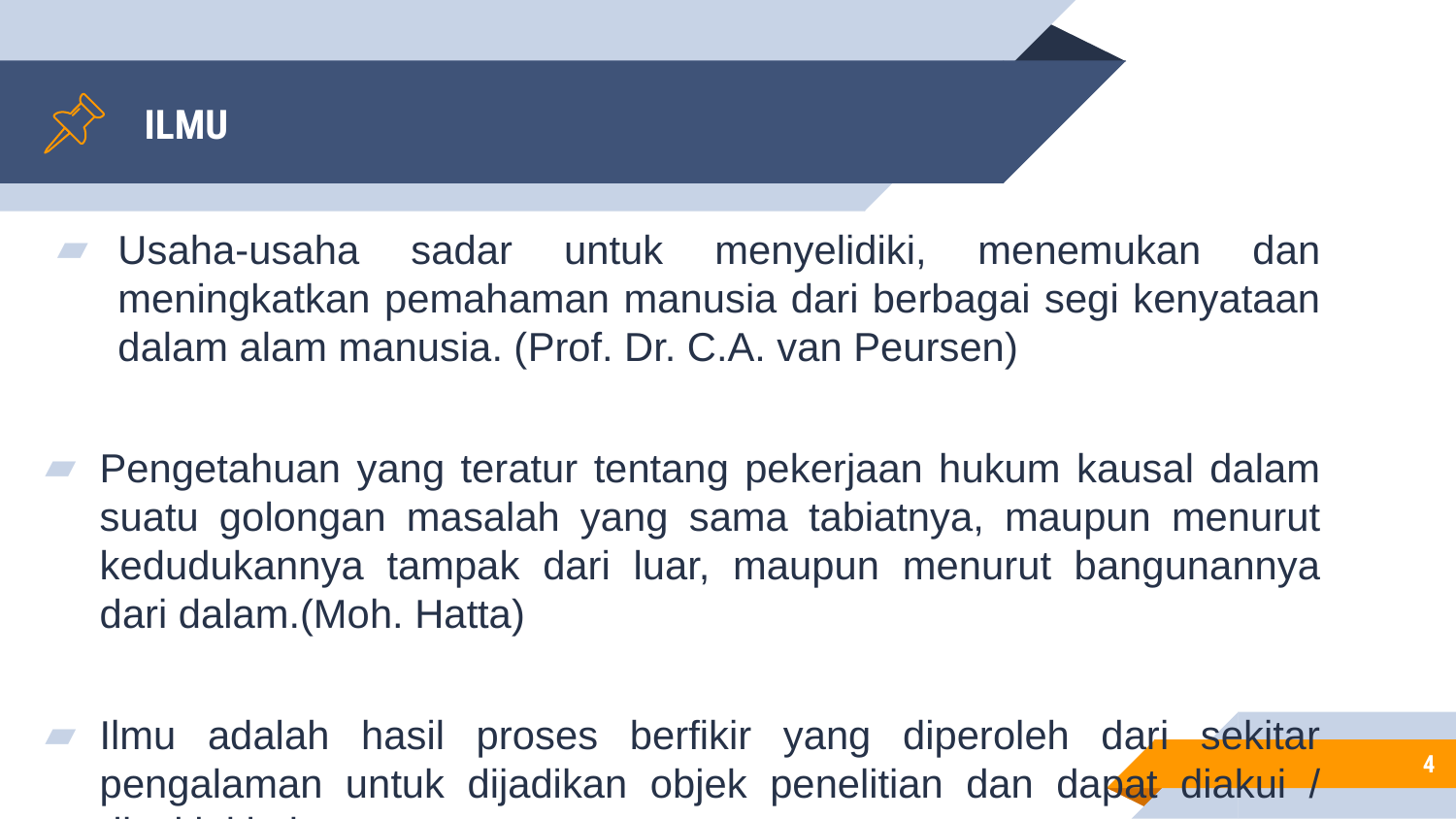

# ILMU

Usaha-usaha sadar untuk menyelidiki, menemukan dan meningkatkan pemahaman manusia dari berbagai segi kenyataan dalam alam manusia. (Prof. Dr. C.A. van Peursen)

Pengetahuan yang teratur tentang pekerjaan hukum kausal dalam suatu golongan masalah yang sama tabiatnya, maupun menurut kedudukannya tampak dari luar, maupun menurut bangunannya dari dalam.(Moh. Hatta)

Ilmu adalah hasil proses berfikir yang diperoleh dari sekitar pengalaman untuk dijadikan objek penelitian dan dapat diakui / diyakini kebenarannya .
4